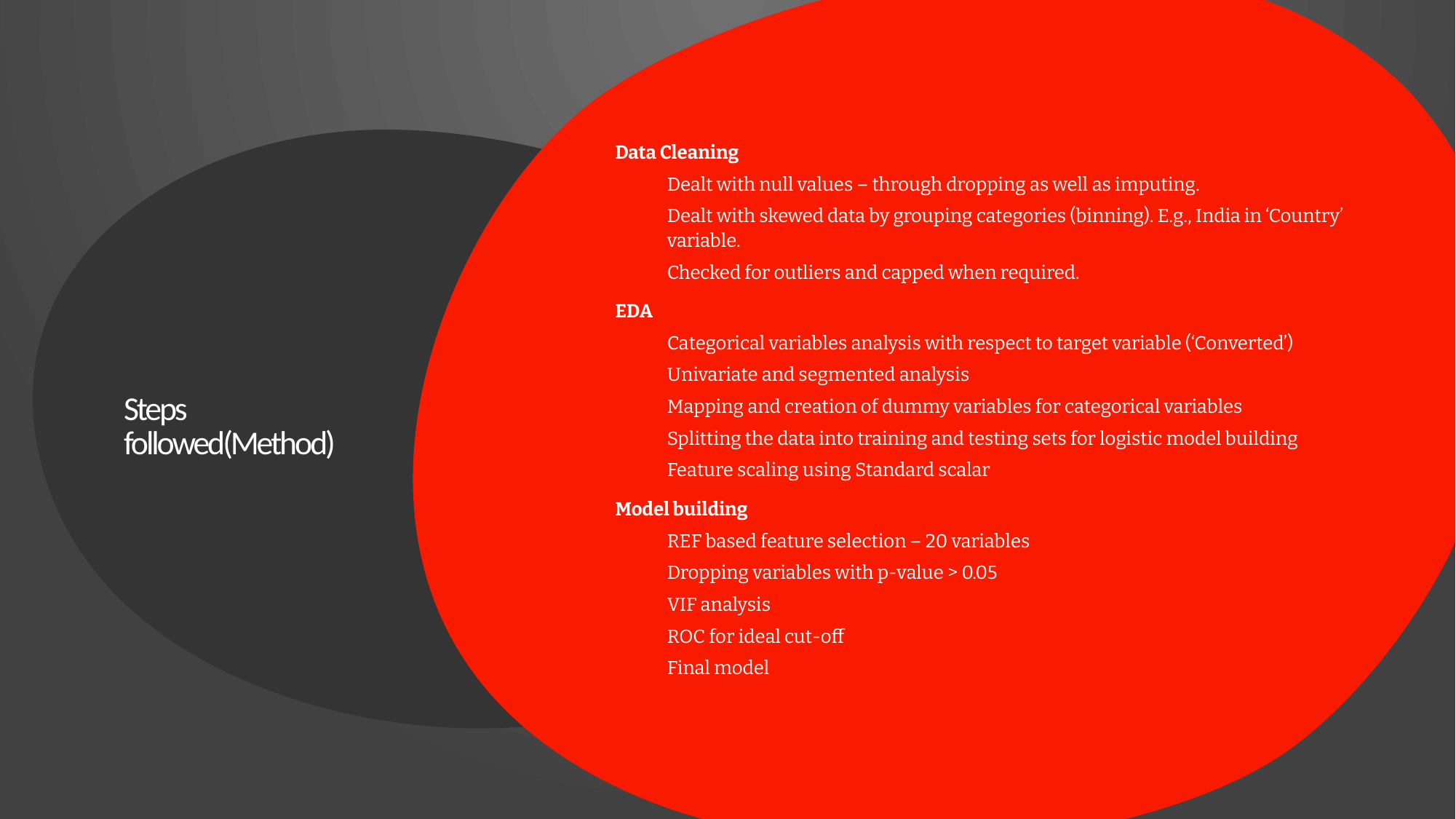

Data Cleaning
Dealt with null values – through dropping as well as imputing.
Dealt with skewed data by grouping categories (binning). E.g., India in ‘Country’ variable.
Checked for outliers and capped when required.
EDA
Categorical variables analysis with respect to target variable (‘Converted’)
Univariate and segmented analysis
Mapping and creation of dummy variables for categorical variables
Splitting the data into training and testing sets for logistic model building
Feature scaling using Standard scalar
Model building
REF based feature selection – 20 variables
Dropping variables with p-value > 0.05
VIF analysis
ROC for ideal cut-off
Final model

# Steps followed(Method)